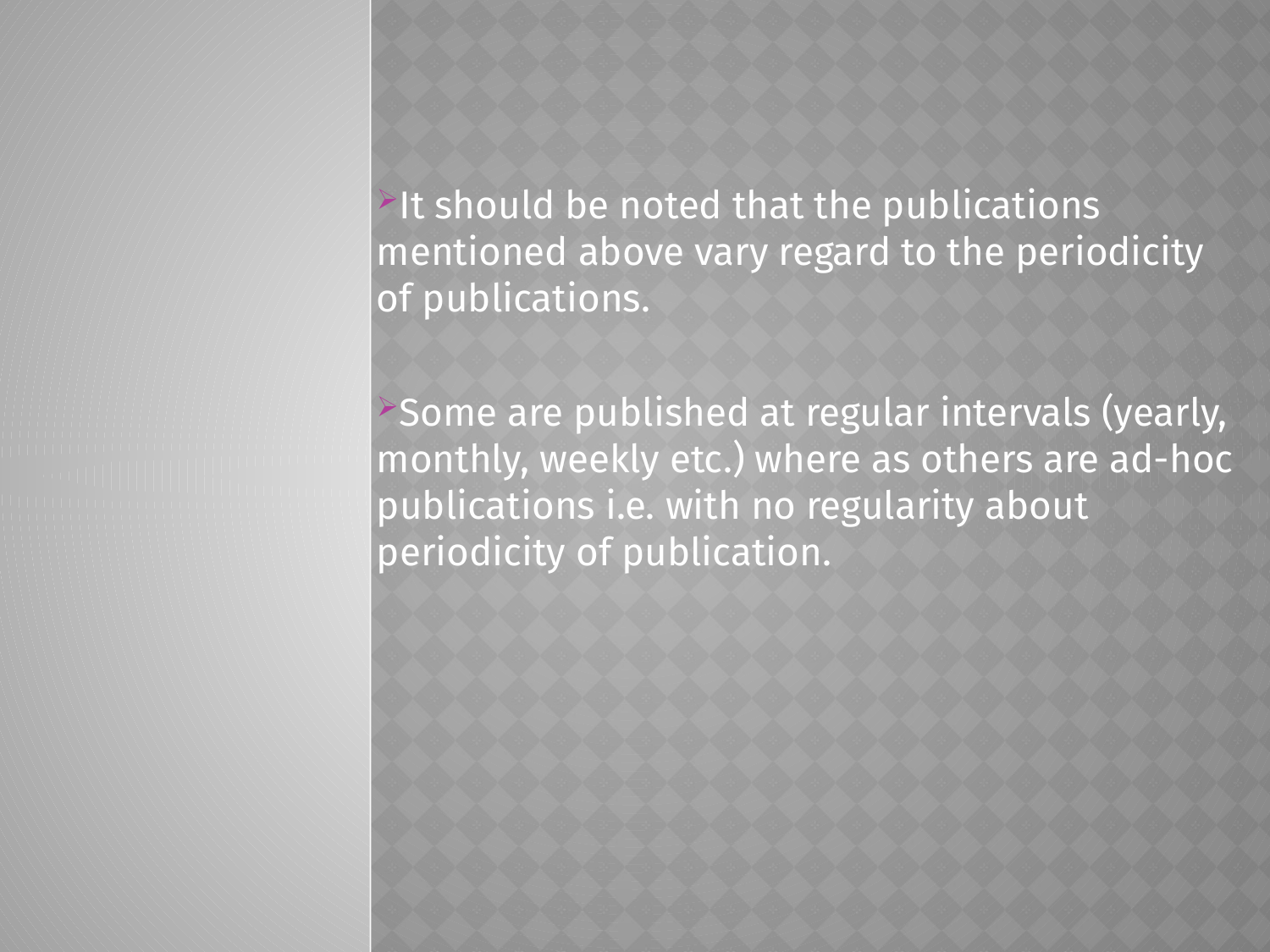

It should be noted that the publications mentioned above vary regard to the periodicity of publications.

Some are published at regular intervals (yearly, monthly, weekly etc.) where as others are ad-hoc publications i.e. with no regularity about periodicity of publication.